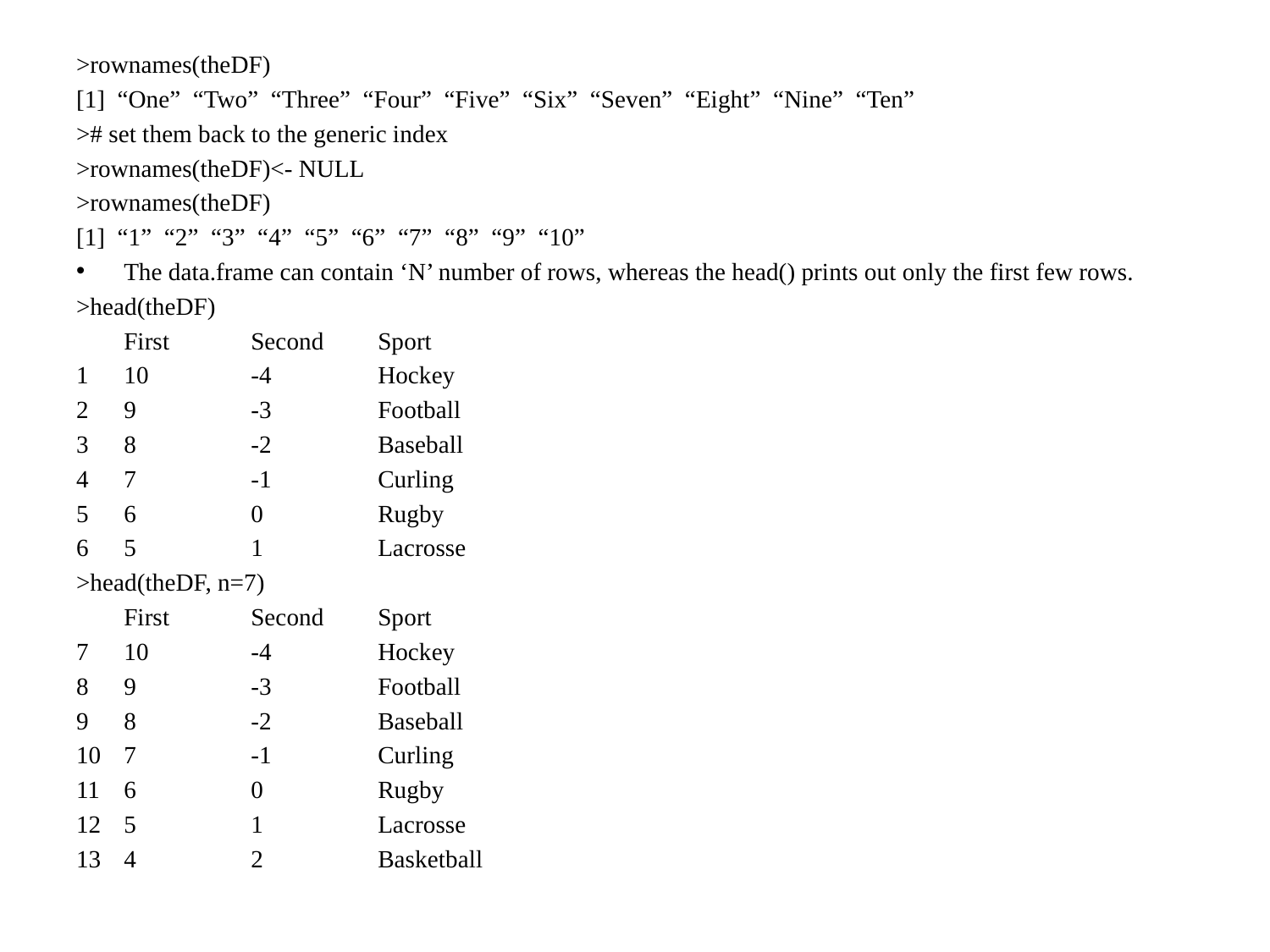

>rownames(theDF)
[1]  “One”  “Two”  “Three”  “Four”  “Five”  “Six”  “Seven”  “Eight”  “Nine”  “Ten”
># set them back to the generic index
>rownames(theDF)<- NULL
>rownames(theDF)
[1]  “1”  “2”  “3”  “4”  “5”  “6”  “7”  “8”  “9”  “10”
The data.frame can contain ‘N’ number of rows, whereas the head() prints out only the first few rows.
>head(theDF)
	First	Second	Sport
10	-4	Hockey
9	-3	Football
8	-2	Baseball
7	-1	Curling
6	0	Rugby
5	1	Lacrosse
>head(theDF, n=7)
	First	Second	Sport
10	-4	Hockey
9	-3	Football
8	-2	Baseball
7	-1	Curling
6	0	Rugby
5	1	Lacrosse
4	2	Basketball